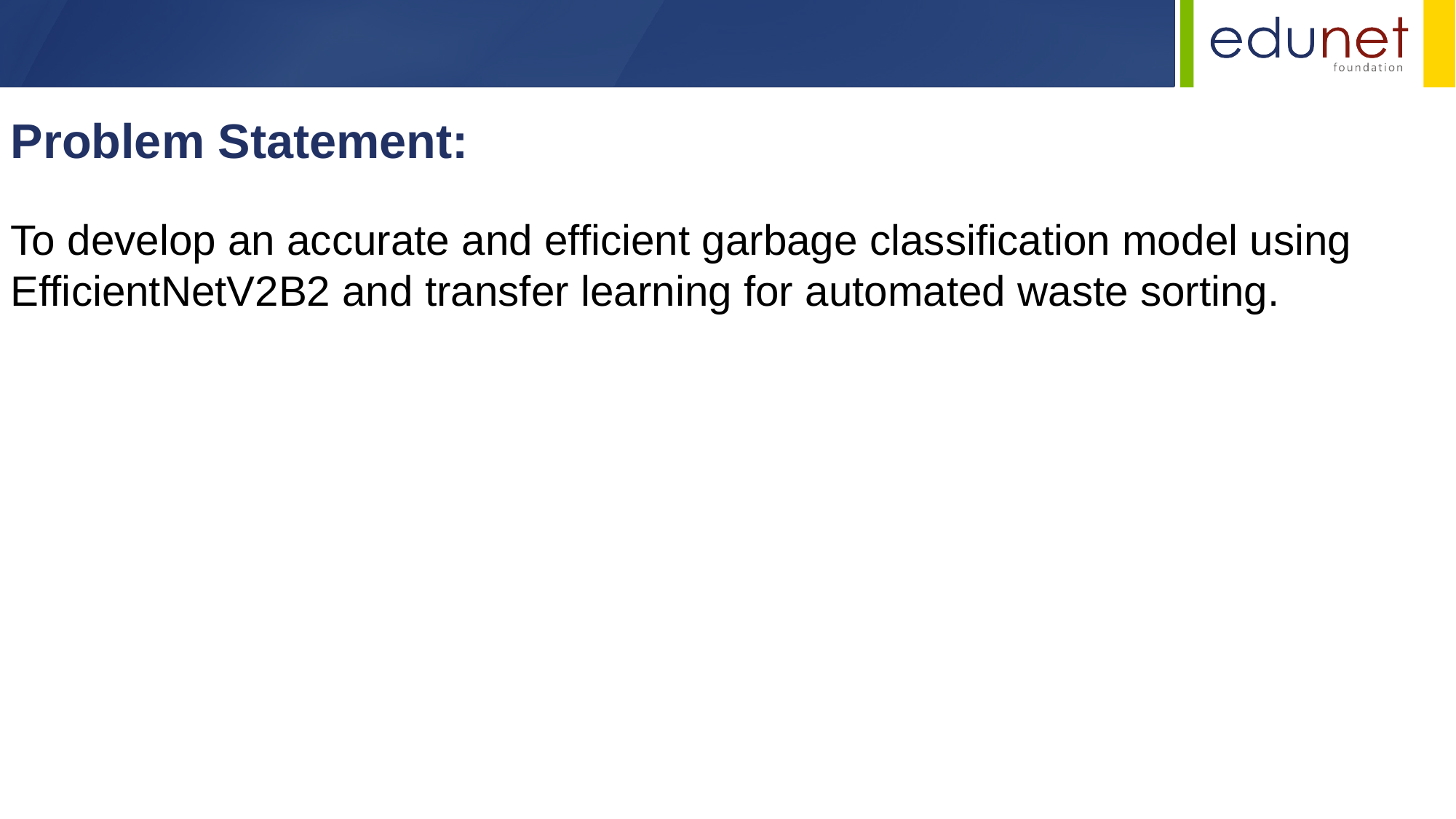

Problem Statement:
To develop an accurate and efficient garbage classification model using EfficientNetV2B2 and transfer learning for automated waste sorting.